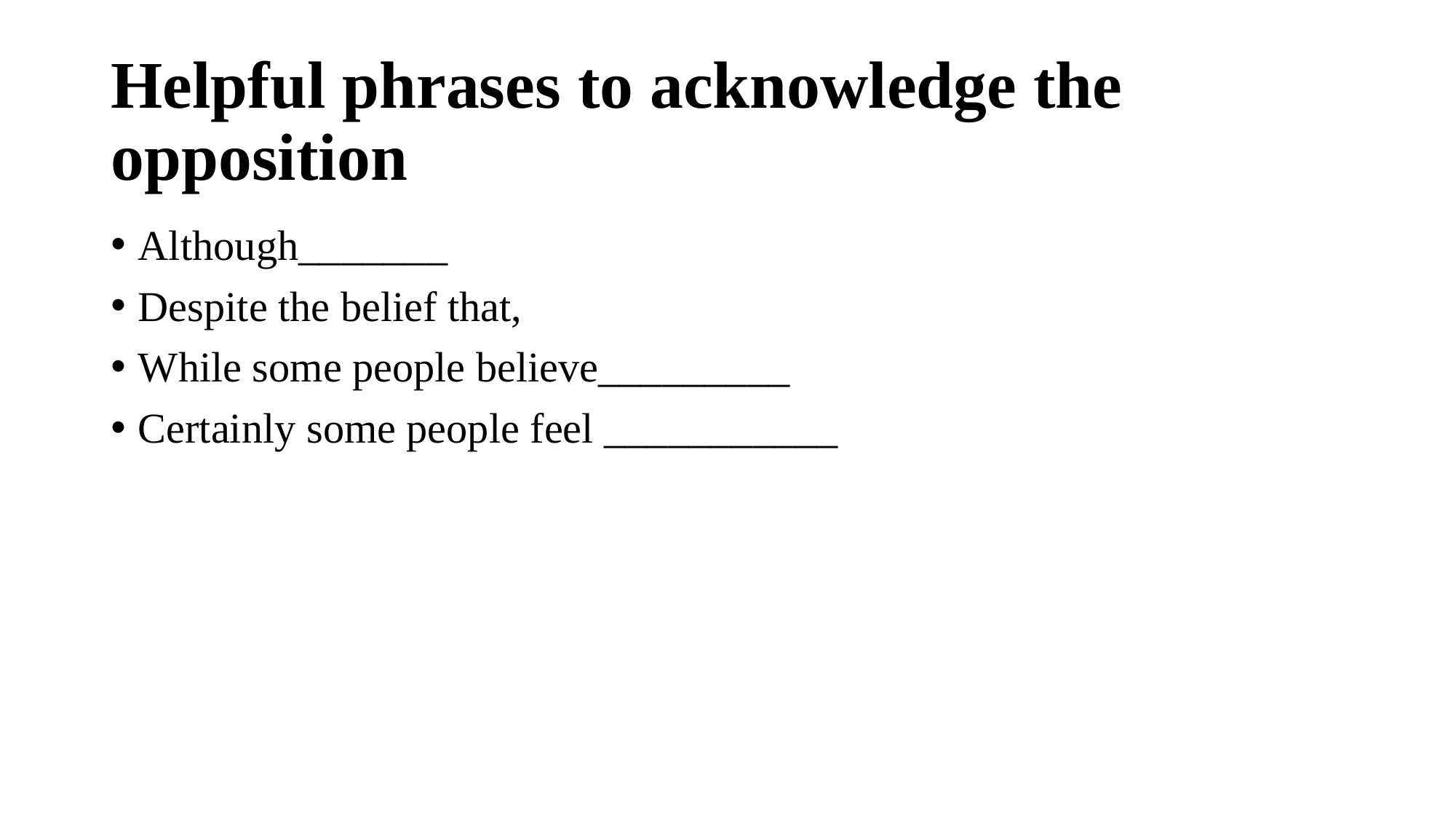

# Helpful phrases to acknowledge the opposition
Although_______
Despite the belief that,
While some people believe_________
Certainly some people feel ___________